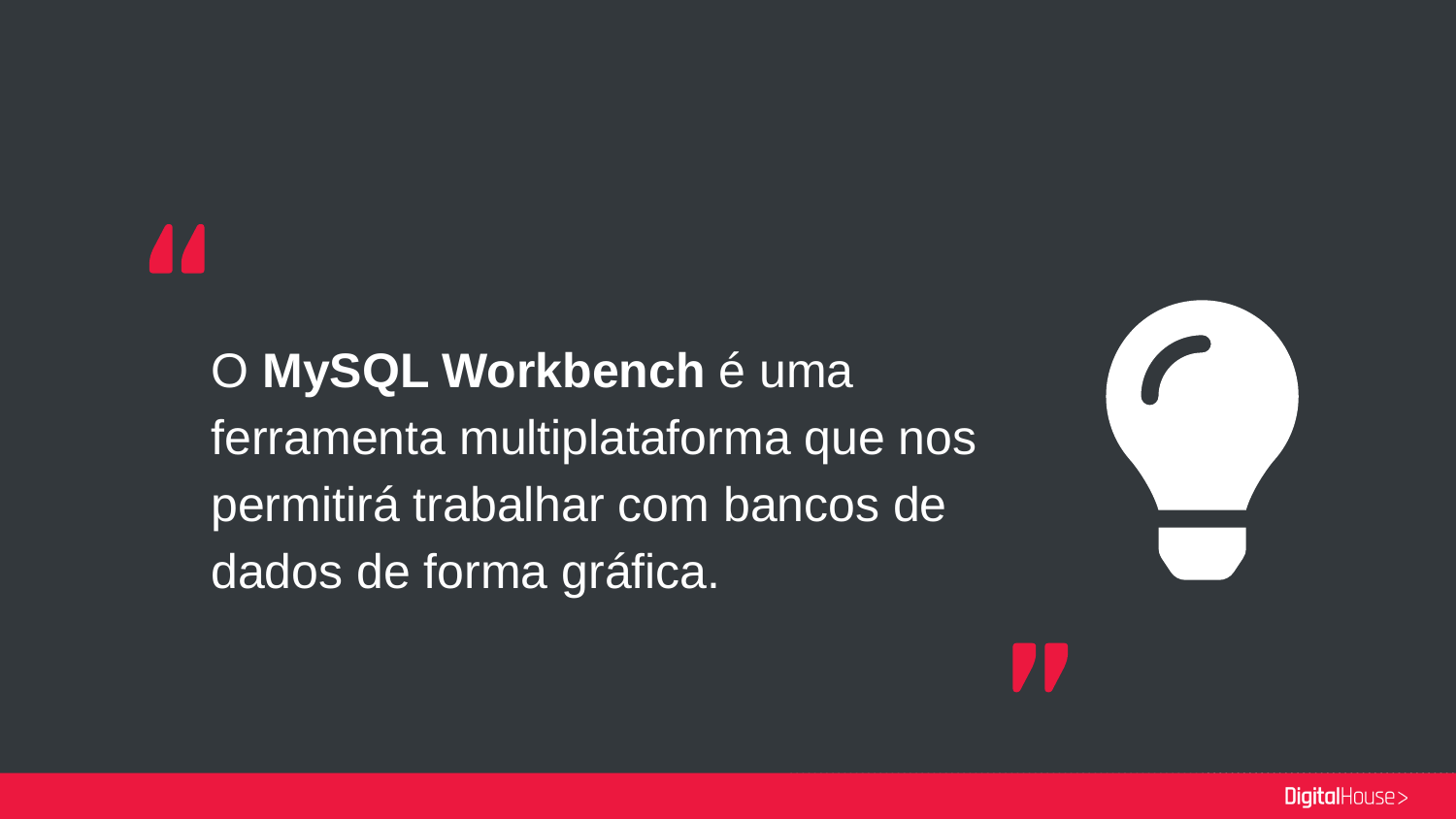

O MySQL Workbench é uma ferramenta multiplataforma que nos permitirá trabalhar com bancos de dados de forma gráfica.